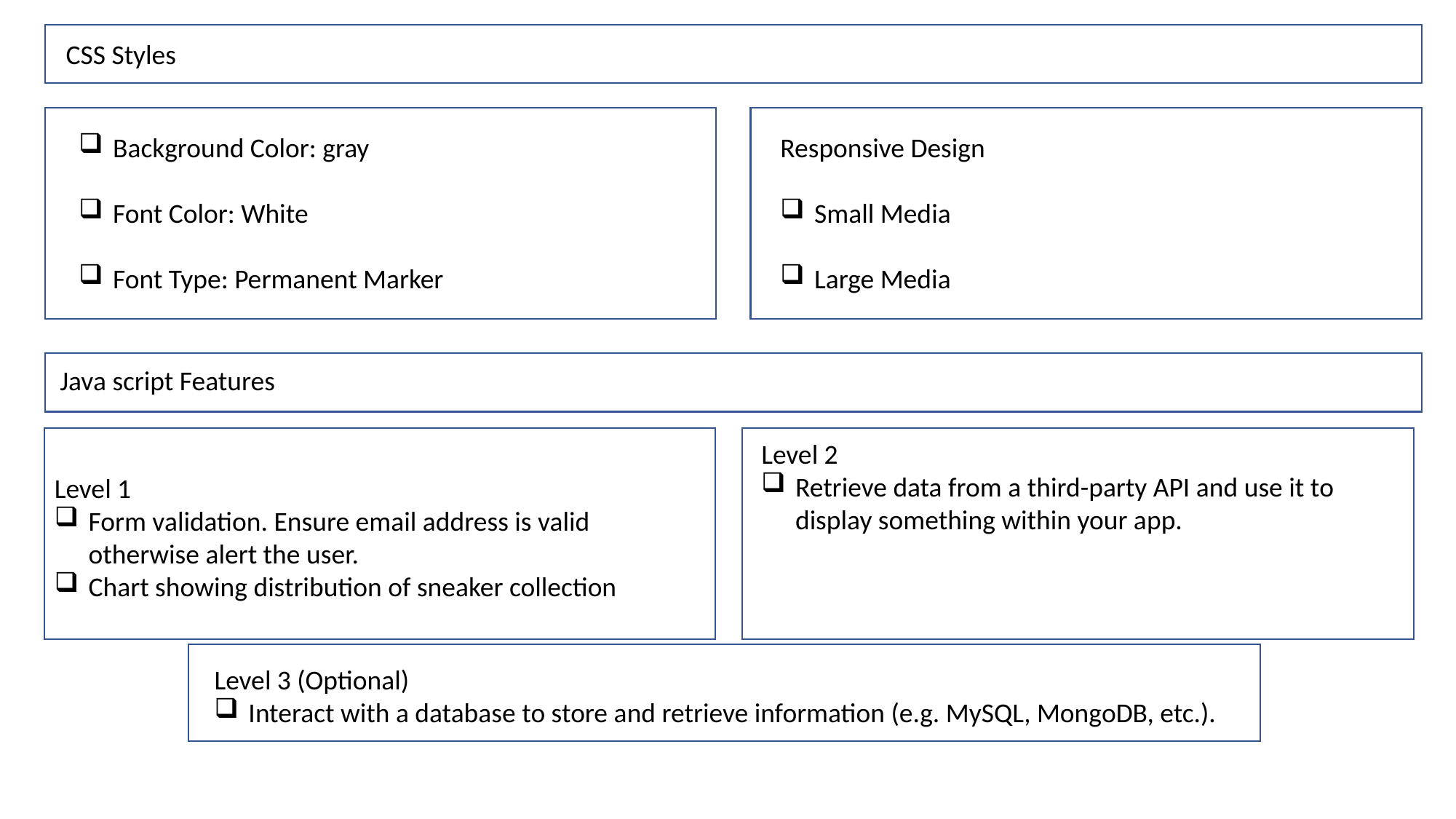

CSS Styles

Background Color: gray

Font Color: White

Font Type: Permanent Marker

Responsive Design

Small Media

Large Media

Java script Features

Level 2
Retrieve data from a third-party API and use it to display something within your app.

Level 1
Form validation. Ensure email address is valid otherwise alert the user.
Chart showing distribution of sneaker collection

Level 3 (Optional)
Interact with a database to store and retrieve information (e.g. MySQL, MongoDB, etc.).